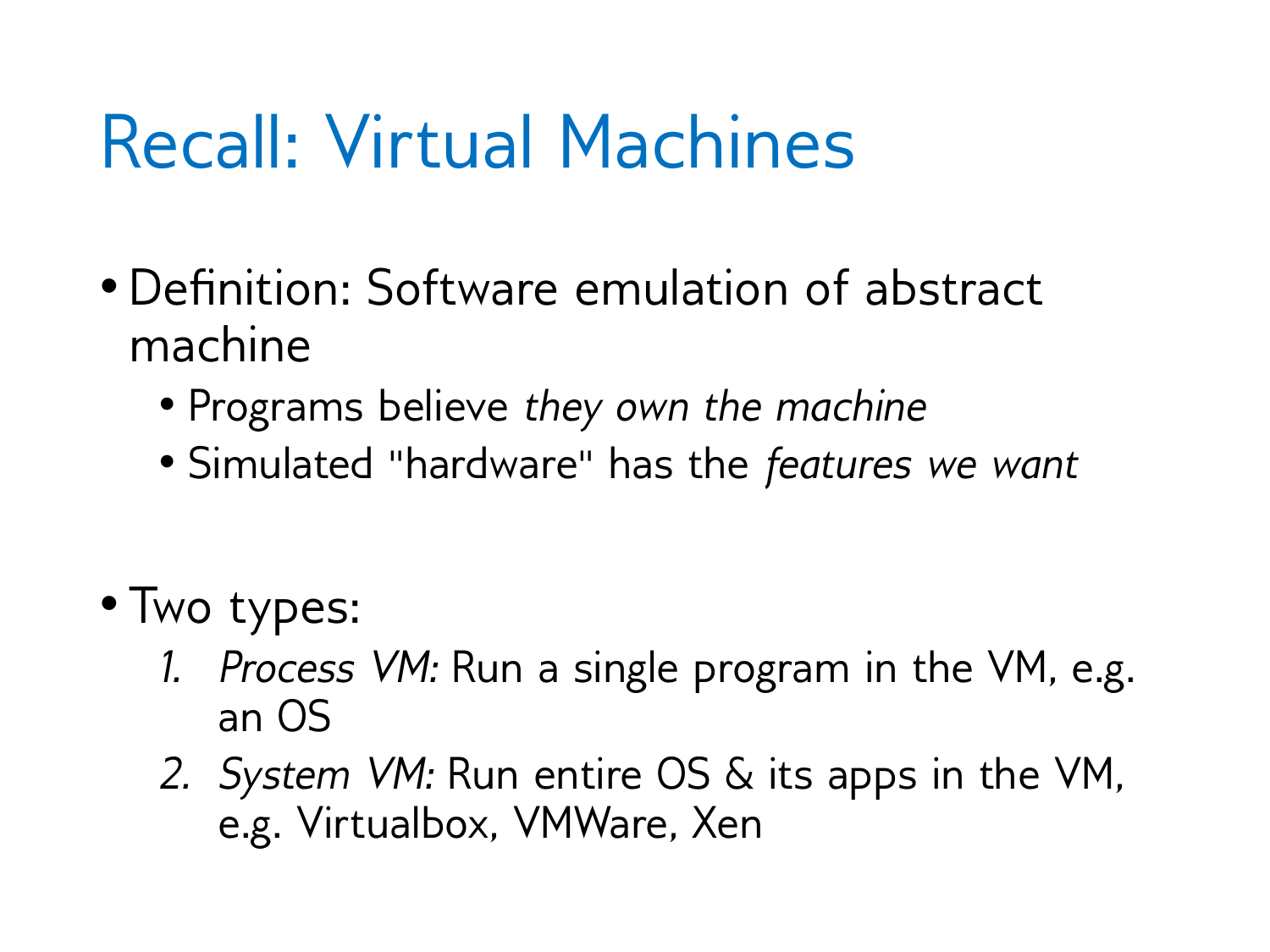

# Recall: Virtual Machines
Definition: Software emulation of abstract machine
Programs believe they own the machine
Simulated "hardware" has the features we want

Two types:
Process VM: Run a single program in the VM, e.g. an OS
System VM: Run entire OS & its apps in the VM, e.g. Virtualbox, VMWare, Xen